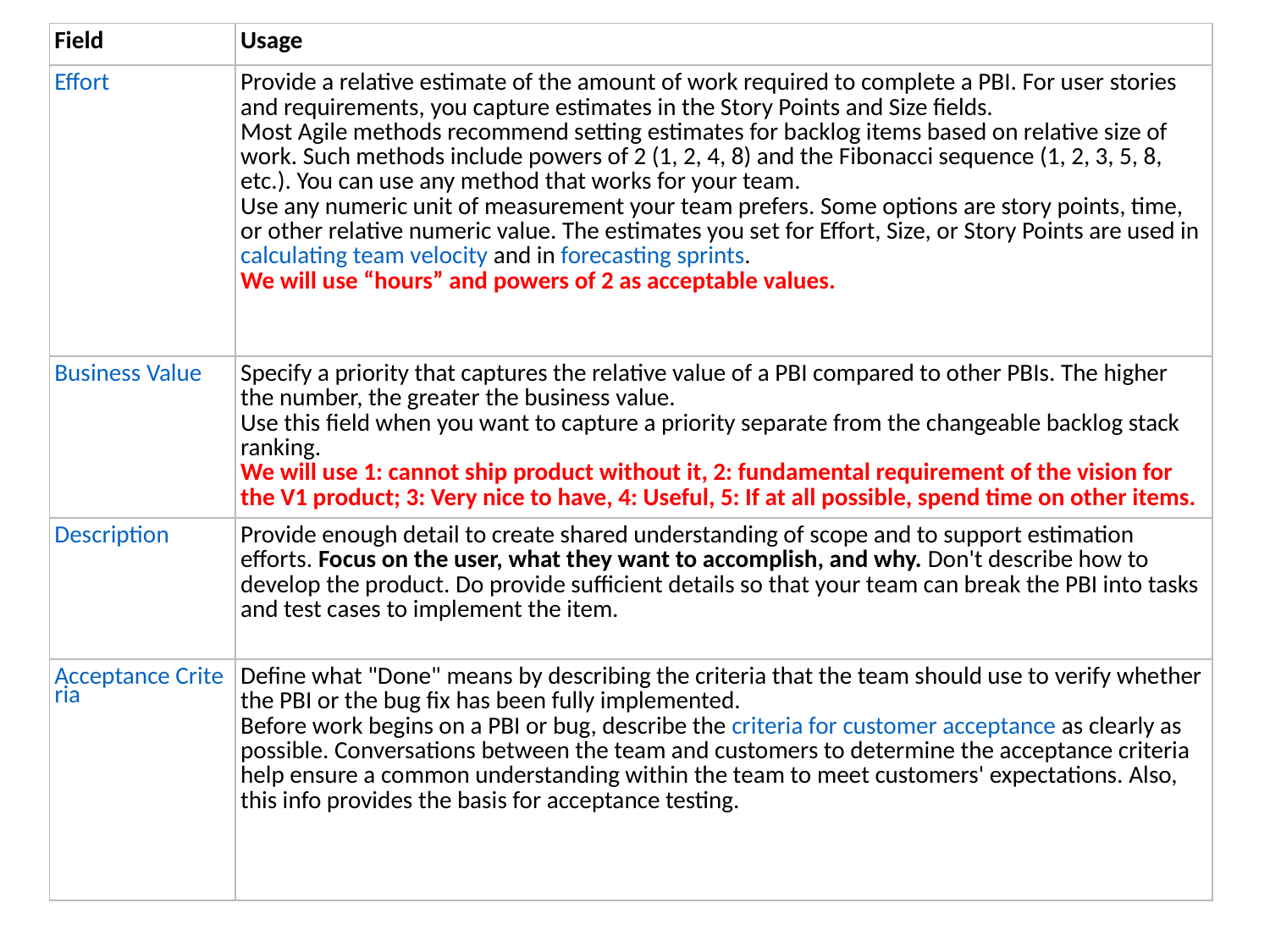

| Field | Usage |
| --- | --- |
| Effort | Provide a relative estimate of the amount of work required to complete a PBI. For user stories and requirements, you capture estimates in the Story Points and Size fields. Most Agile methods recommend setting estimates for backlog items based on relative size of work. Such methods include powers of 2 (1, 2, 4, 8) and the Fibonacci sequence (1, 2, 3, 5, 8, etc.). You can use any method that works for your team. Use any numeric unit of measurement your team prefers. Some options are story points, time, or other relative numeric value. The estimates you set for Effort, Size, or Story Points are used in calculating team velocity and in forecasting sprints. We will use “hours” and powers of 2 as acceptable values. |
| Business Value | Specify a priority that captures the relative value of a PBI compared to other PBIs. The higher the number, the greater the business value. Use this field when you want to capture a priority separate from the changeable backlog stack ranking. We will use 1: cannot ship product without it, 2: fundamental requirement of the vision for the V1 product; 3: Very nice to have, 4: Useful, 5: If at all possible, spend time on other items. |
| Description | Provide enough detail to create shared understanding of scope and to support estimation efforts. Focus on the user, what they want to accomplish, and why. Don't describe how to develop the product. Do provide sufficient details so that your team can break the PBI into tasks and test cases to implement the item. |
| Acceptance Criteria | Define what "Done" means by describing the criteria that the team should use to verify whether the PBI or the bug fix has been fully implemented. Before work begins on a PBI or bug, describe the criteria for customer acceptance as clearly as possible. Conversations between the team and customers to determine the acceptance criteria help ensure a common understanding within the team to meet customers' expectations. Also, this info provides the basis for acceptance testing. |